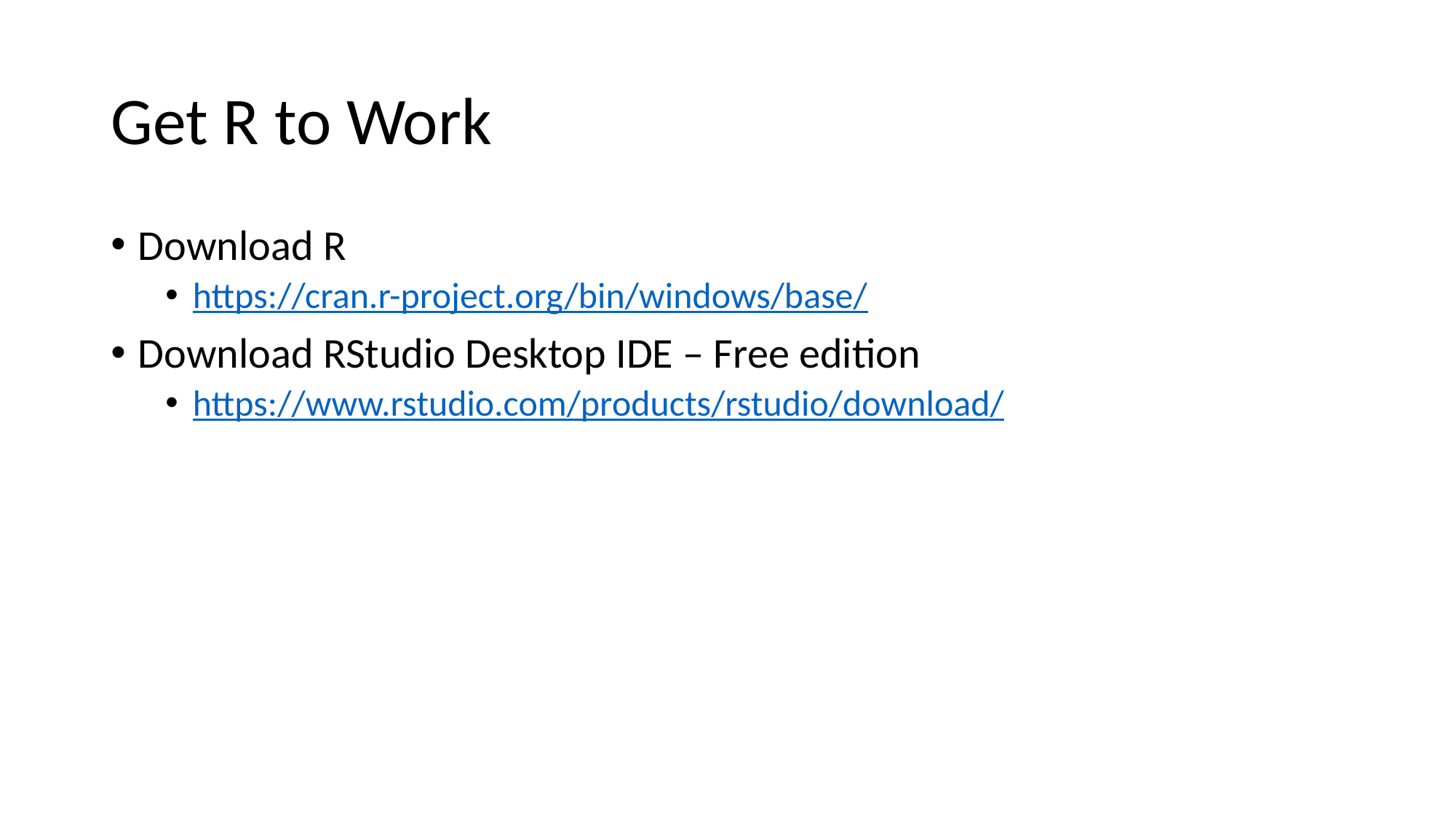

# Get R to Work
Download R
https://cran.r-project.org/bin/windows/base/
Download RStudio Desktop IDE – Free edition
https://www.rstudio.com/products/rstudio/download/